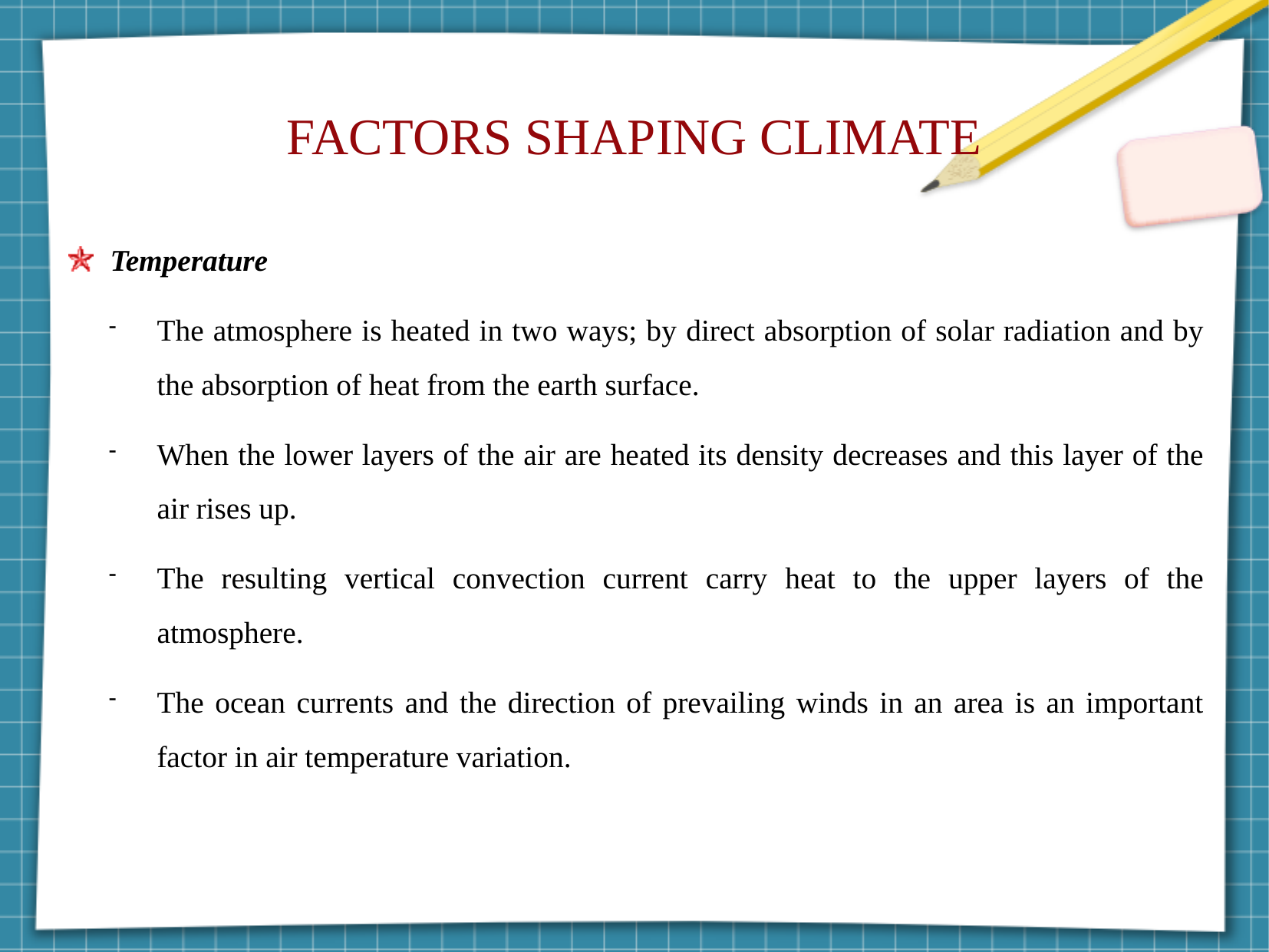

FACTORS SHAPING CLIMATE
Temperature
The atmosphere is heated in two ways; by direct absorption of solar radiation and by the absorption of heat from the earth surface.
When the lower layers of the air are heated its density decreases and this layer of the air rises up.
The resulting vertical convection current carry heat to the upper layers of the atmosphere.
The ocean currents and the direction of prevailing winds in an area is an important factor in air temperature variation.